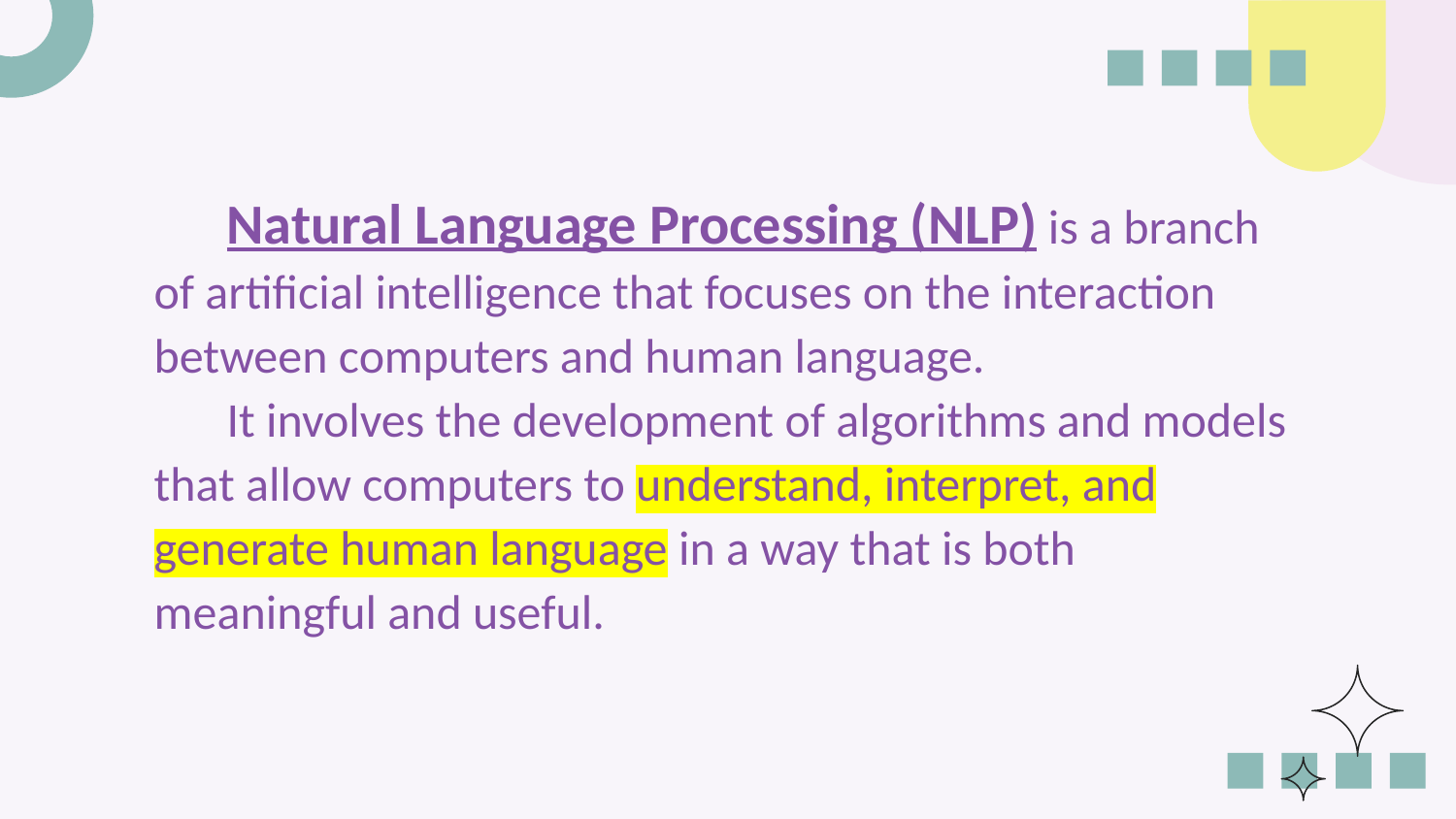

Natural Language Processing (NLP) is a branch of artificial intelligence that focuses on the interaction between computers and human language.
It involves the development of algorithms and models that allow computers to understand, interpret, and generate human language in a way that is both meaningful and useful.